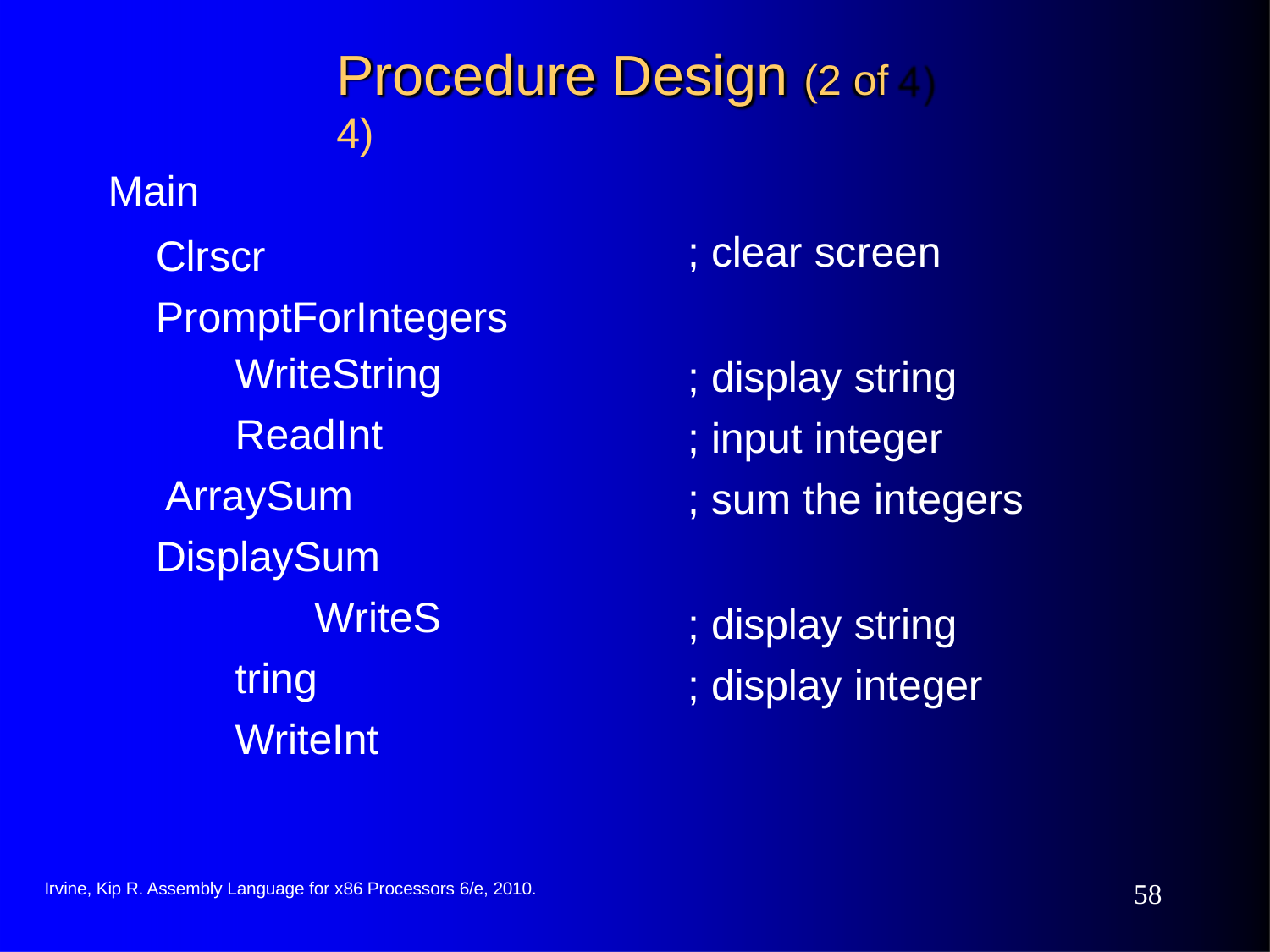

# Procedure Design (2 of 4)

Main
Clrscr  PromptForIntegers
WriteString
ReadInt  ArraySum  DisplaySum
WriteString  WriteInt
; clear screen

; display string
; input integer
; sum the integers

; display string
; display integer
58
Irvine, Kip R. Assembly Language for x86 Processors 6/e, 2010.